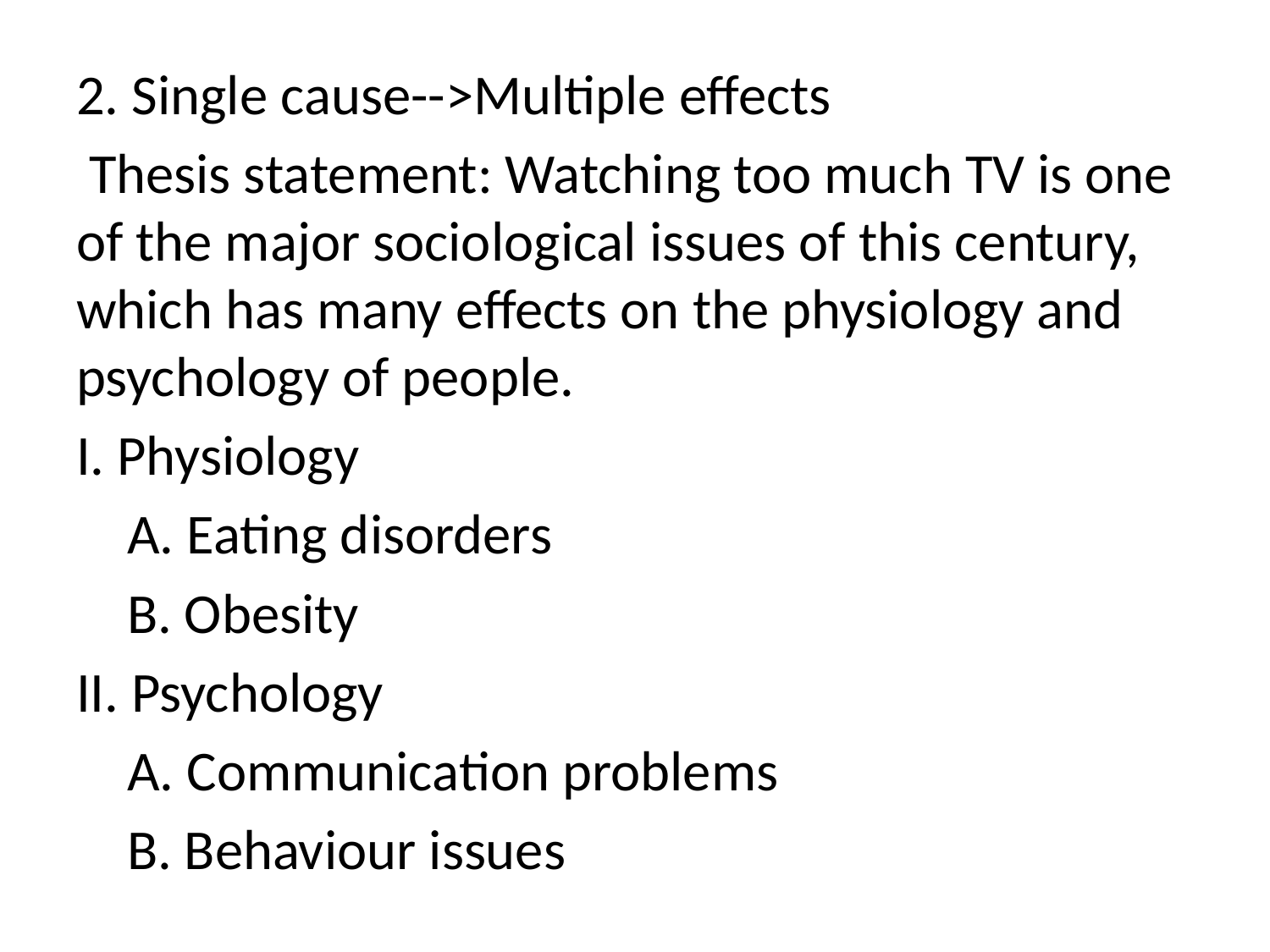

2. Single cause-->Multiple effects
 Thesis statement: Watching too much TV is one of the major sociological issues of this century, which has many effects on the physiology and psychology of people.
I. Physiology
    A. Eating disorders
    B. Obesity
II. Psychology
    A. Communication problems
    B. Behaviour issues